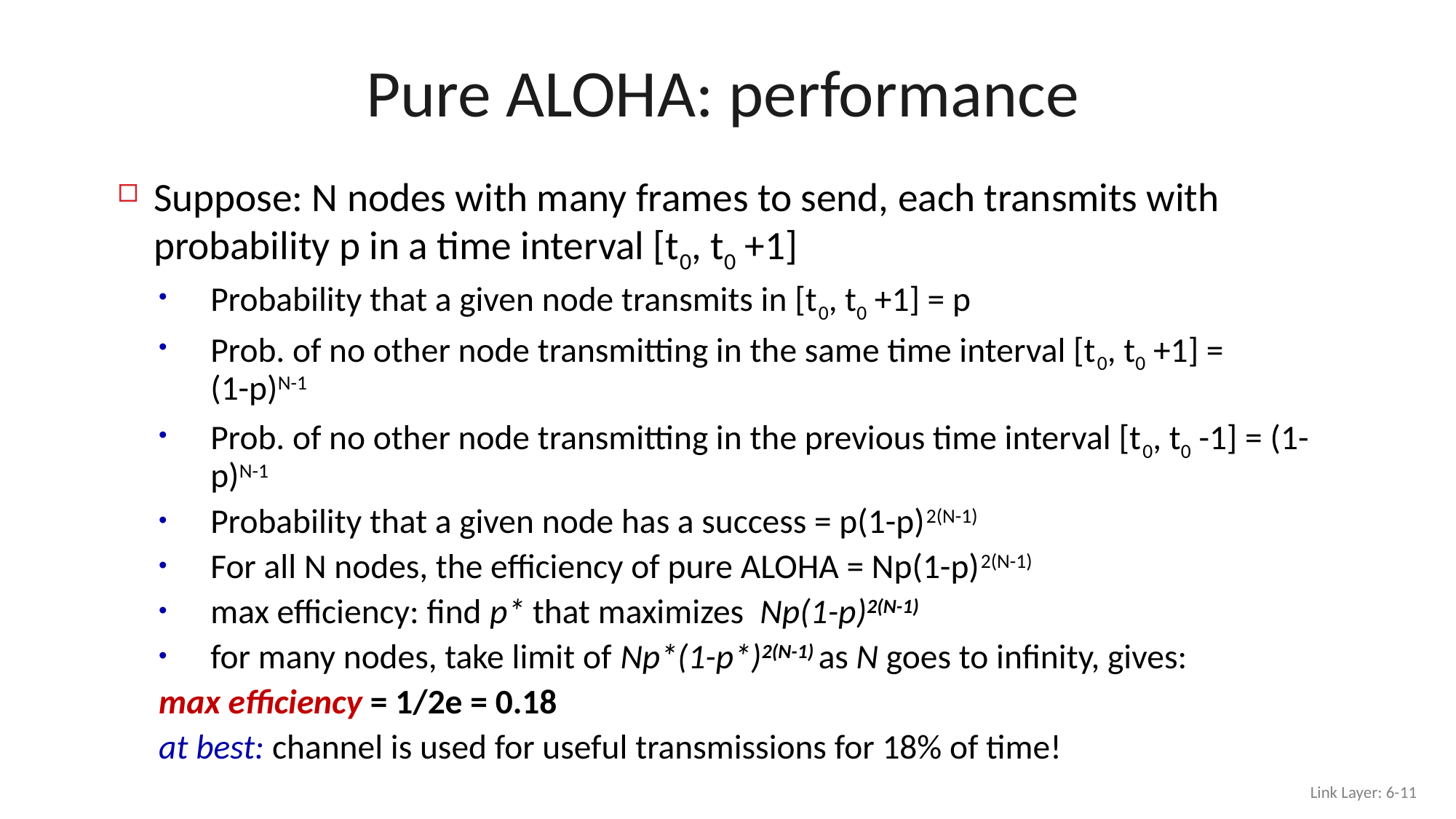

# Pure ALOHA: performance
Suppose: N nodes with many frames to send, each transmits with probability p in a time interval [t0, t0 +1]
Probability that a given node transmits in [t0, t0 +1] = p
Prob. of no other node transmitting in the same time interval [t0, t0 +1] =
(1-p)N-1
Prob. of no other node transmitting in the previous time interval [t0, t0 -1] = (1-p)N-1
Probability that a given node has a success = p(1-p)2(N-1)
For all N nodes, the efficiency of pure ALOHA = Np(1-p)2(N-1)
max efficiency: find p* that maximizes  Np(1-p)2(N-1)
for many nodes, take limit of Np*(1-p*)2(N-1) as N goes to infinity, gives:
max efficiency = 1/2e = 0.18
at best: channel is used for useful transmissions for 18% of time!

Link Layer: 6-11